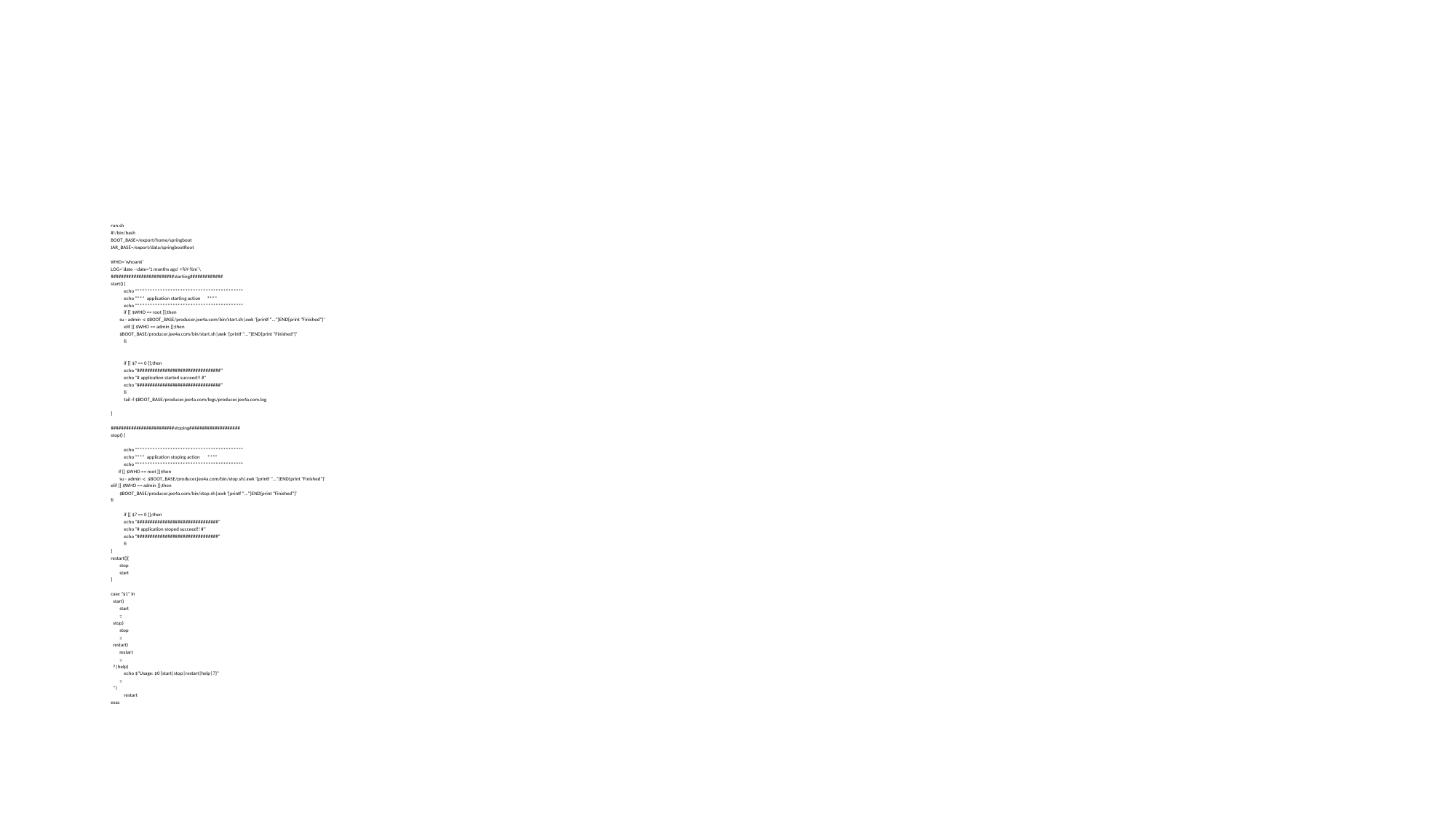

#
run.sh
#!/bin/bash
BOOT_BASE=/export/home/springboot
JAR_BASE=/export/data/springbootRoot

WHO=`whoami`
LOG=`date --date='1 months ago' +%Y-%m`\
#########################starting#############
start() {
	echo "*****************************************"
	echo "***  application starting action      ***"
	echo "*****************************************"
	if [[ $WHO == root ]];then
        su - admin -c $BOOT_BASE/producer.jee4a.com/bin/start.sh|awk '{printf "..."}END{print "Finished"}'
	elif [[ $WHO == admin ]];then
        $BOOT_BASE/producer.jee4a.com/bin/start.sh|awk '{printf "..."}END{print "Finished"}'
	fi

	if [[ $? == 0 ]];then
        	echo "#################################"
        	echo "# application started succeed!! #"
        	echo "#################################"
	fi
	tail -f $BOOT_BASE/producer.jee4a.com/logs/producer.jee4a.com.log

}

#########################stoping####################
stop() {

	echo "*****************************************"
	echo "***  application stoping action       ***"
	echo "*****************************************"
       if [[ $WHO == root ]];then
        su - admin -c  $BOOT_BASE/producer.jee4a.com/bin/stop.sh|awk '{printf "..."}END{print "Finished"}'
elif [[ $WHO == admin ]];then
        $BOOT_BASE/producer.jee4a.com/bin/stop.sh|awk '{printf "..."}END{print "Finished"}'
fi

	if [[ $? == 0 ]];then
        	echo "################################"
        	echo "# application stoped succeed!! #"
        	echo "################################"
	fi
}
restart(){
        stop
        start
}

case "$1" in
  start)
        start
        ;;
  stop)
        stop
        ;;
  restart)
        restart
        ;;
  ?|help)
	echo $"Usage: $0 {start|stop|restart|help|?}"
        ;;
  *)
	restart
esac